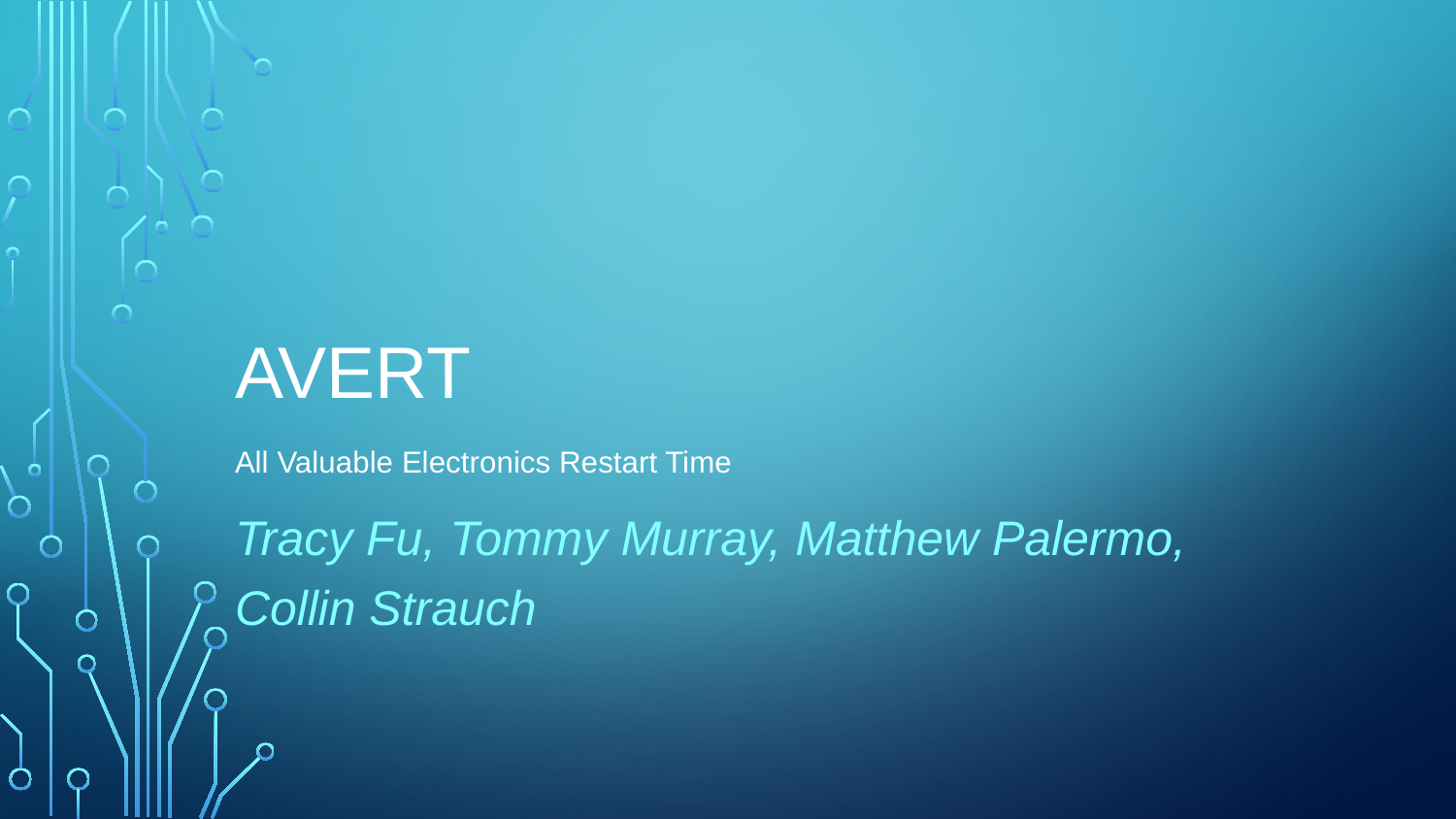

# AVERT
All Valuable Electronics Restart Time
Tracy Fu, Tommy Murray, Matthew Palermo, Collin Strauch